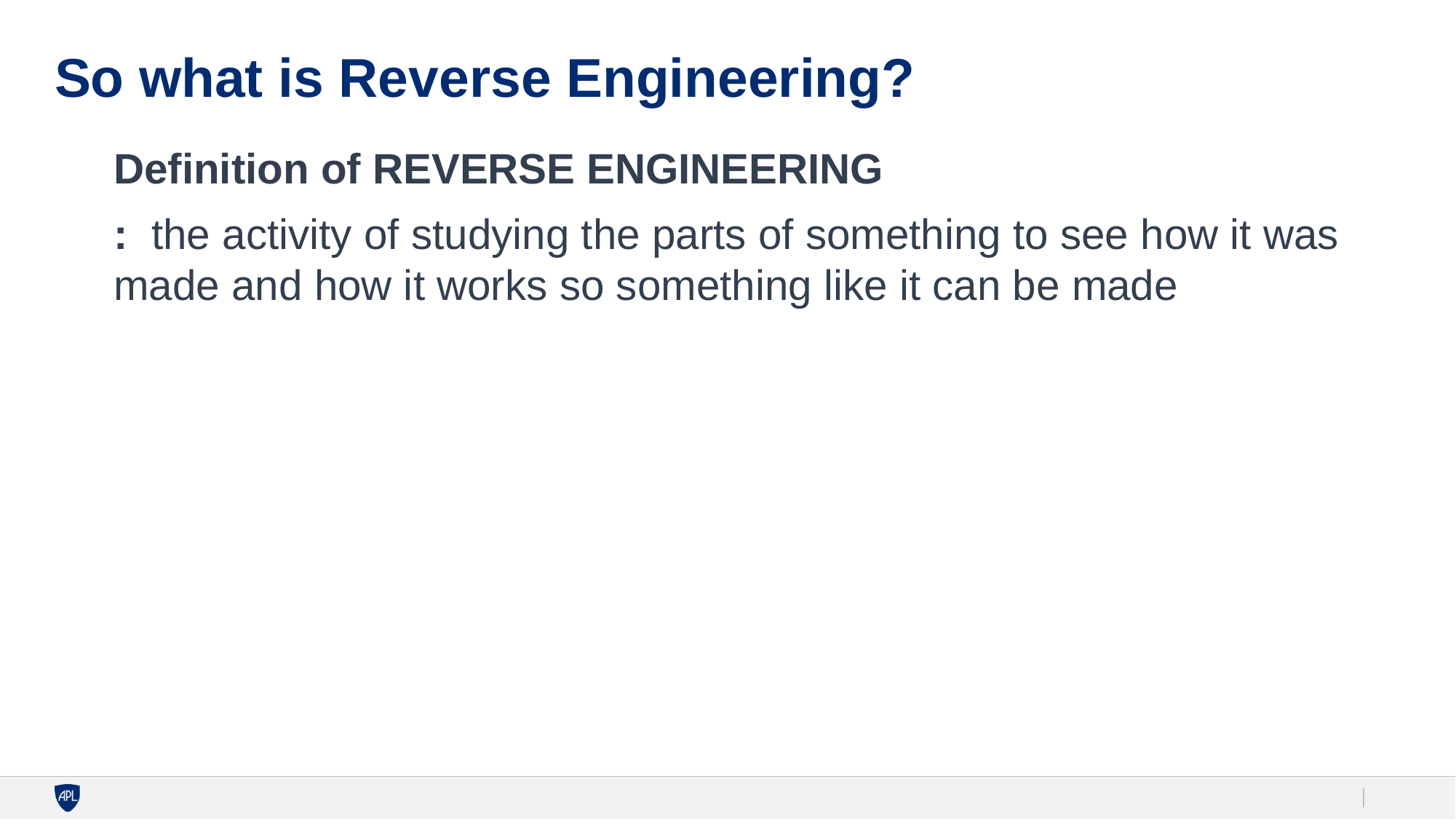

# So what is Reverse Engineering?
Definition of reverse engineering
:  the activity of studying the parts of something to see how it was made and how it works so something like it can be made